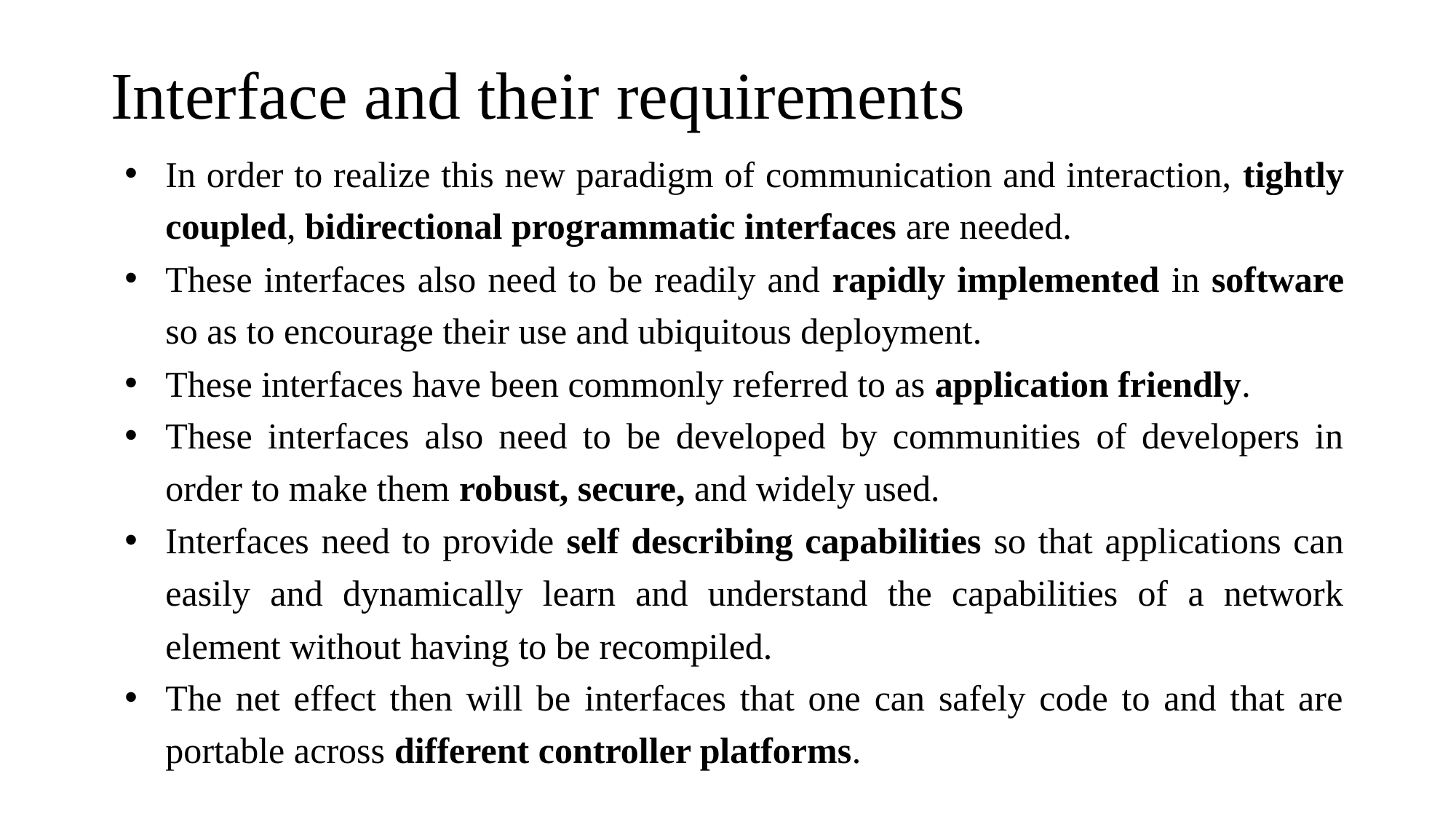

# Interface and their requirements
In order to realize this new paradigm of communication and interaction, tightly coupled, bidirectional programmatic interfaces are needed.
These interfaces also need to be readily and rapidly implemented in software so as to encourage their use and ubiquitous deployment.
These interfaces have been commonly referred to as application friendly.
These interfaces also need to be developed by communities of developers in order to make them robust, secure, and widely used.
Interfaces need to provide self describing capabilities so that applications can easily and dynamically learn and understand the capabilities of a network element without having to be recompiled.
The net effect then will be interfaces that one can safely code to and that are portable across different controller platforms.